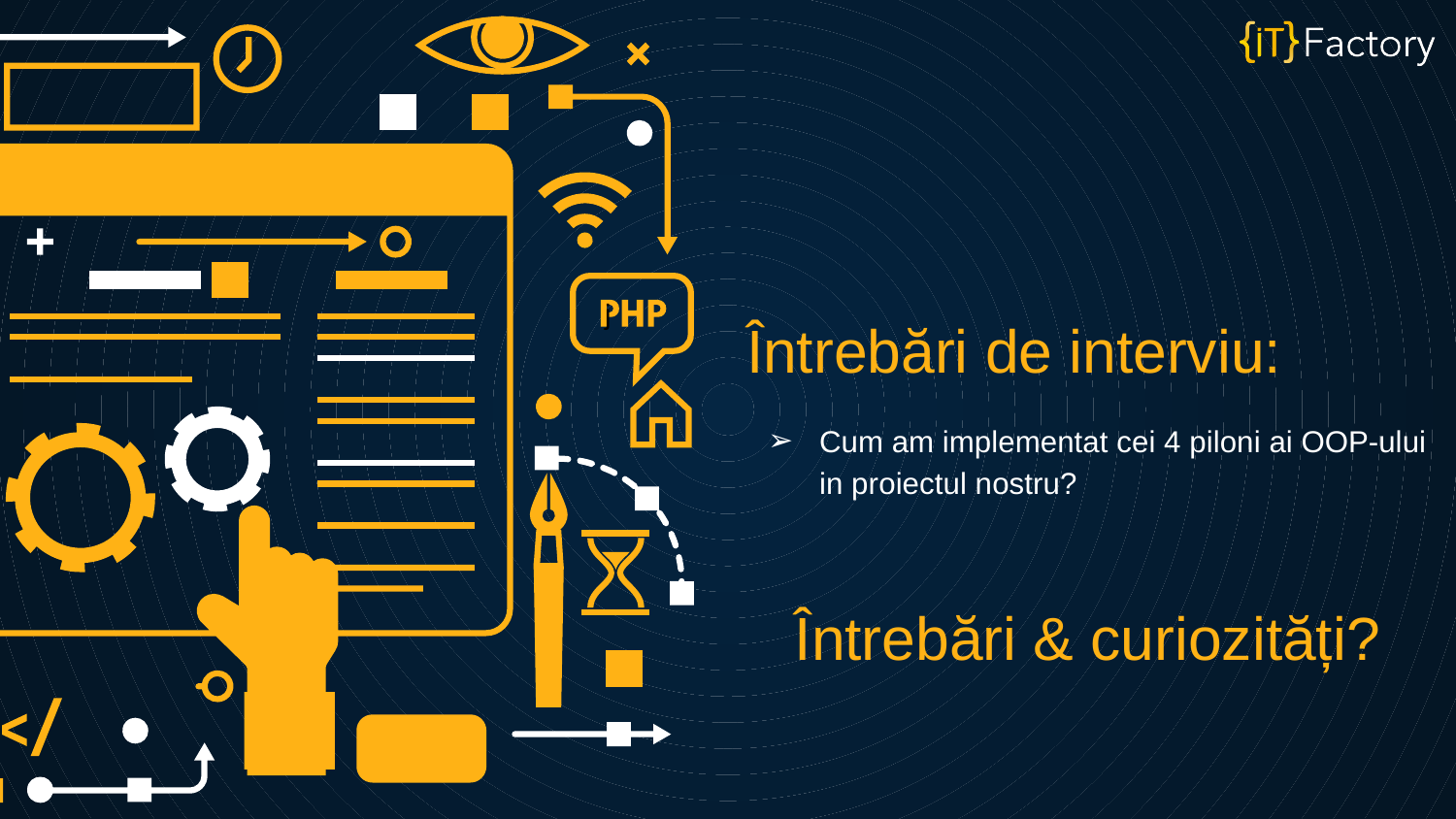

Întrebări de interviu:

Cum am implementat cei 4 piloni ai OOP-ului in proiectul nostru?

j

# Întrebări & curiozități?